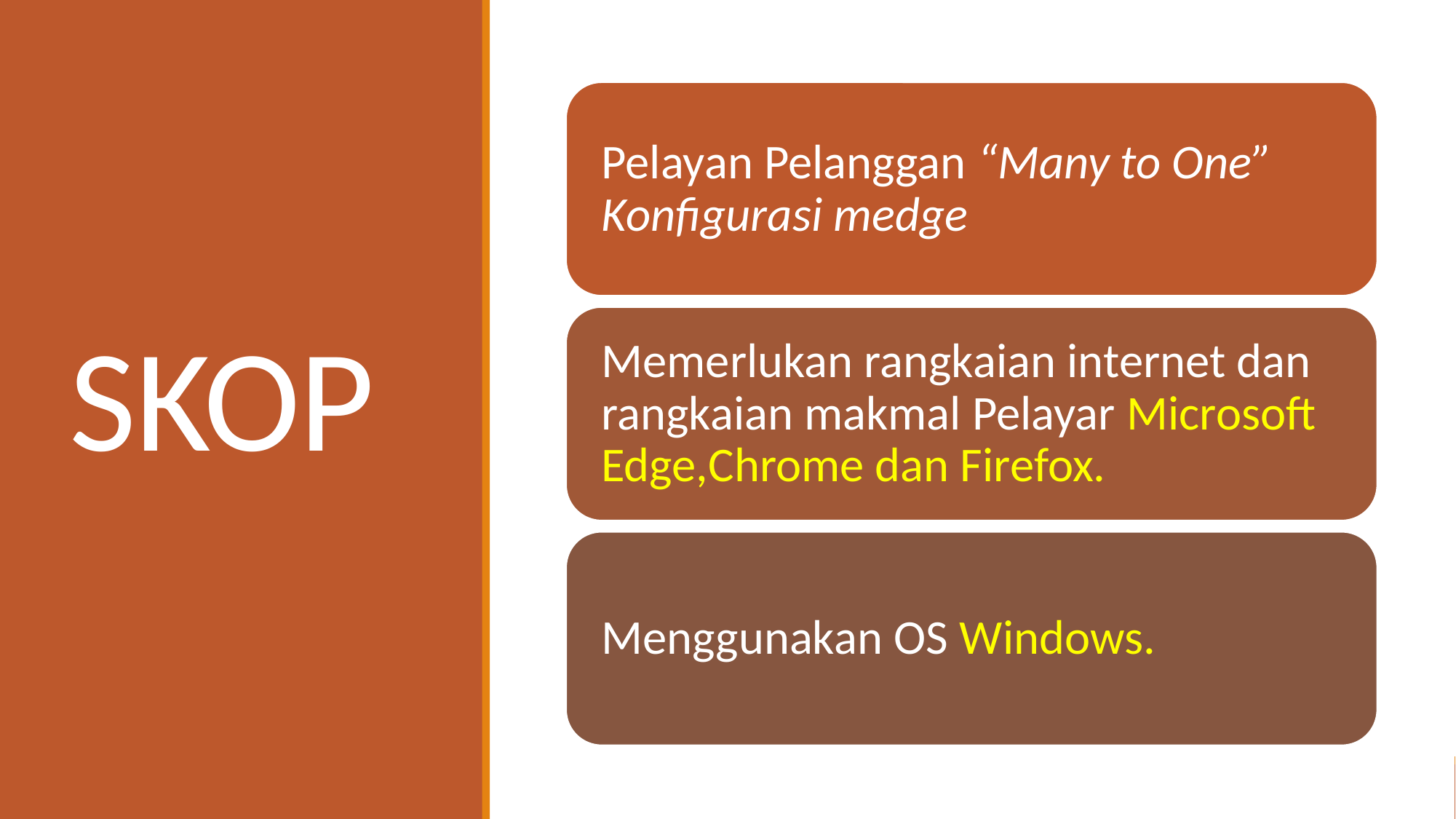

# SKOP
Pelayan Pelanggan “Many to One” Konfigurasi medge
Memerlukan rangkaian internet dan rangkaian makmal Pelayar Microsoft Edge,Chrome dan Firefox.
Menggunakan OS Windows.